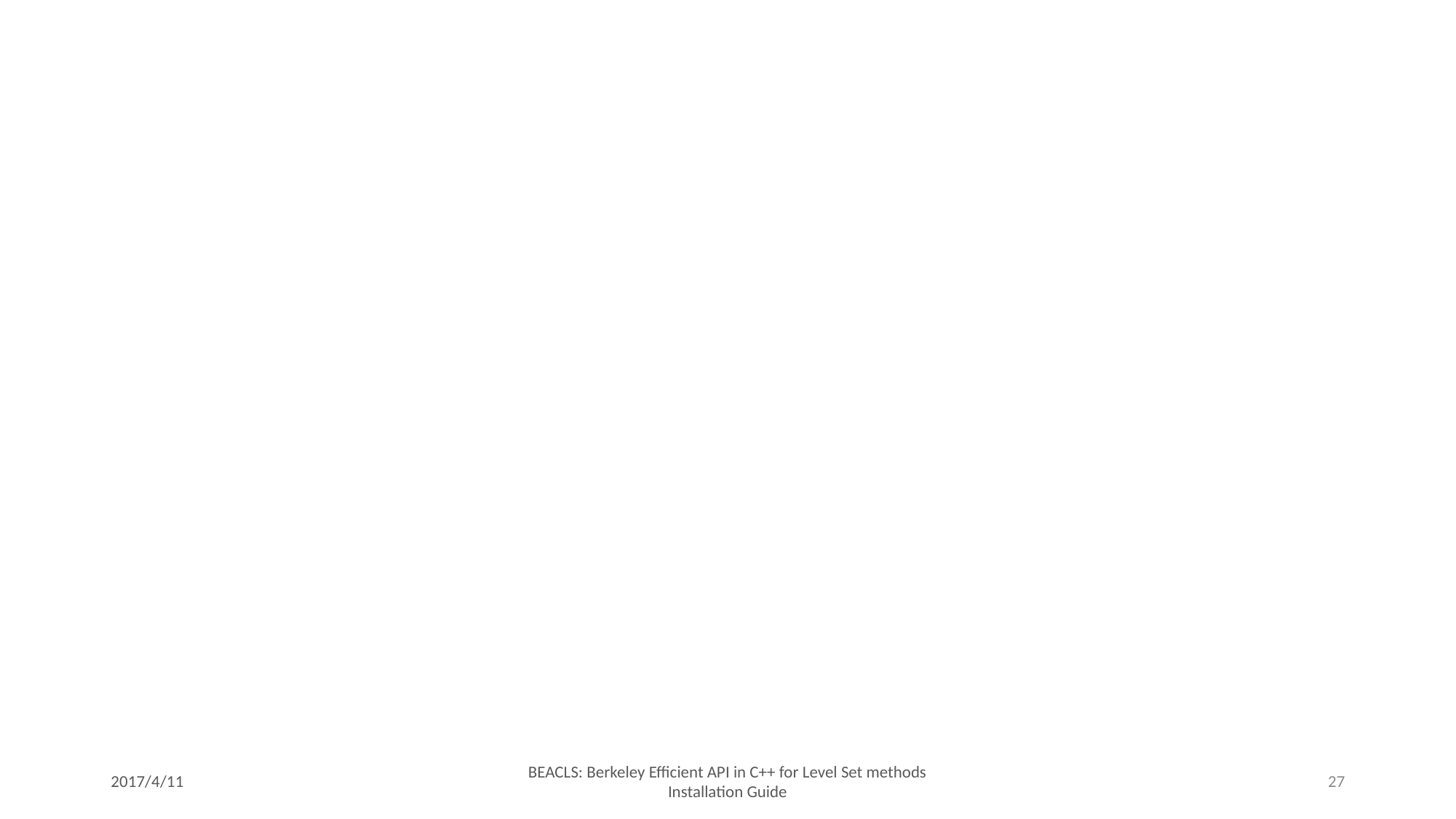

#

2017/4/11
BEACLS: Berkeley Efficient API in C++ for Level Set methods Installation Guide
27